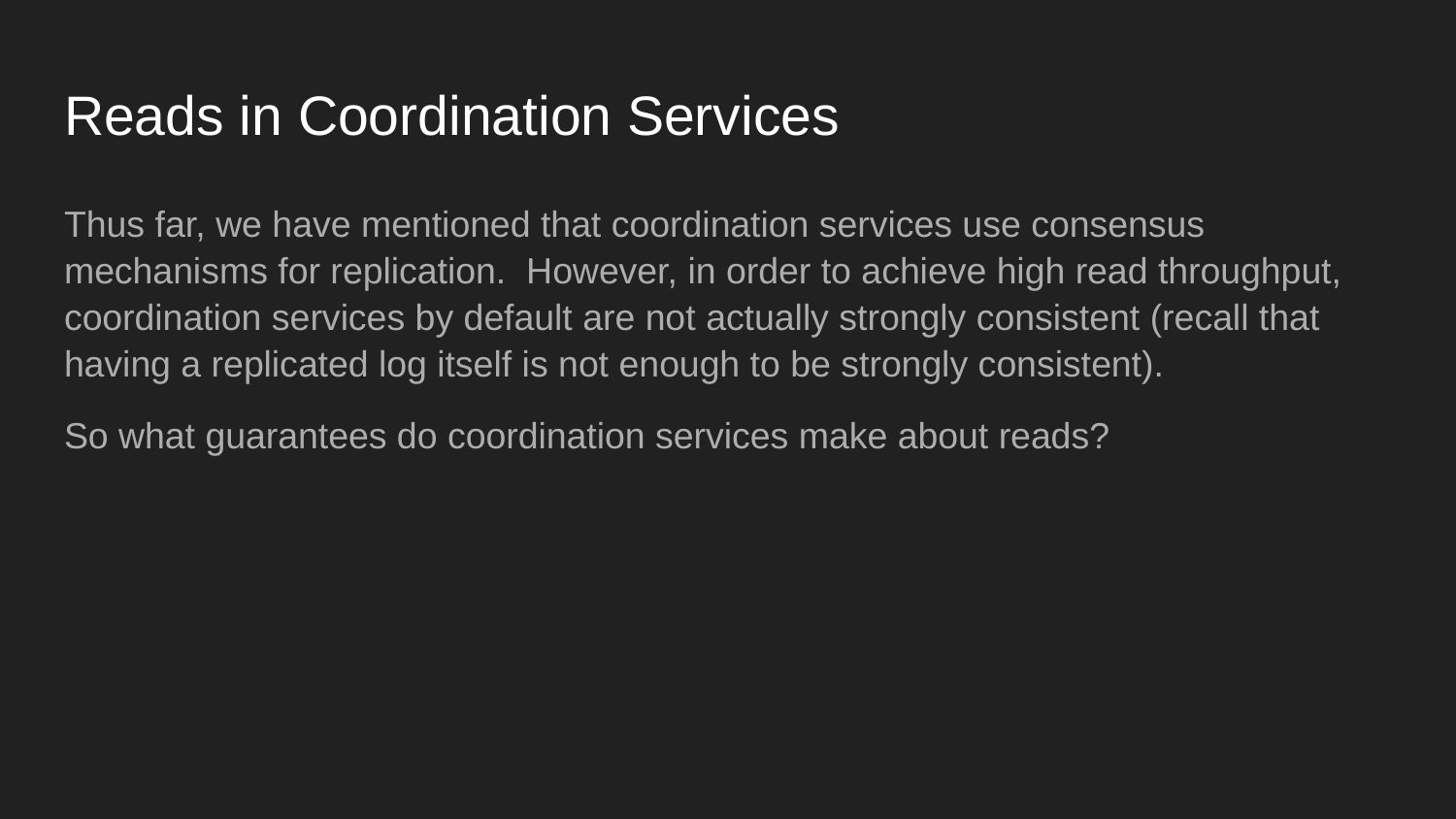

# Reads in Coordination Services
Thus far, we have mentioned that coordination services use consensus mechanisms for replication.  However, in order to achieve high read throughput, coordination services by default are not actually strongly consistent (recall that having a replicated log itself is not enough to be strongly consistent).
So what guarantees do coordination services make about reads?